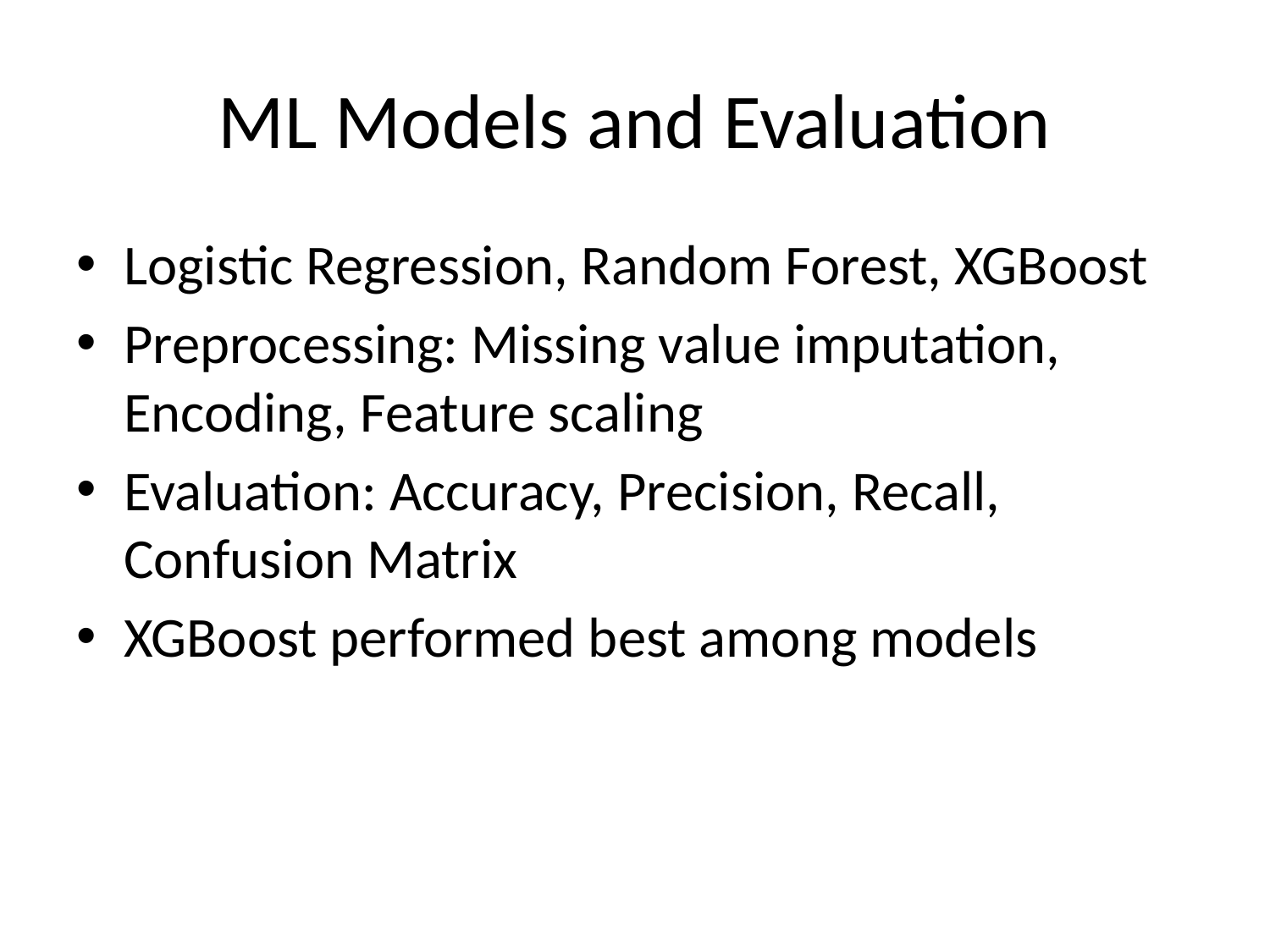

# ML Models and Evaluation
Logistic Regression, Random Forest, XGBoost
Preprocessing: Missing value imputation, Encoding, Feature scaling
Evaluation: Accuracy, Precision, Recall, Confusion Matrix
XGBoost performed best among models